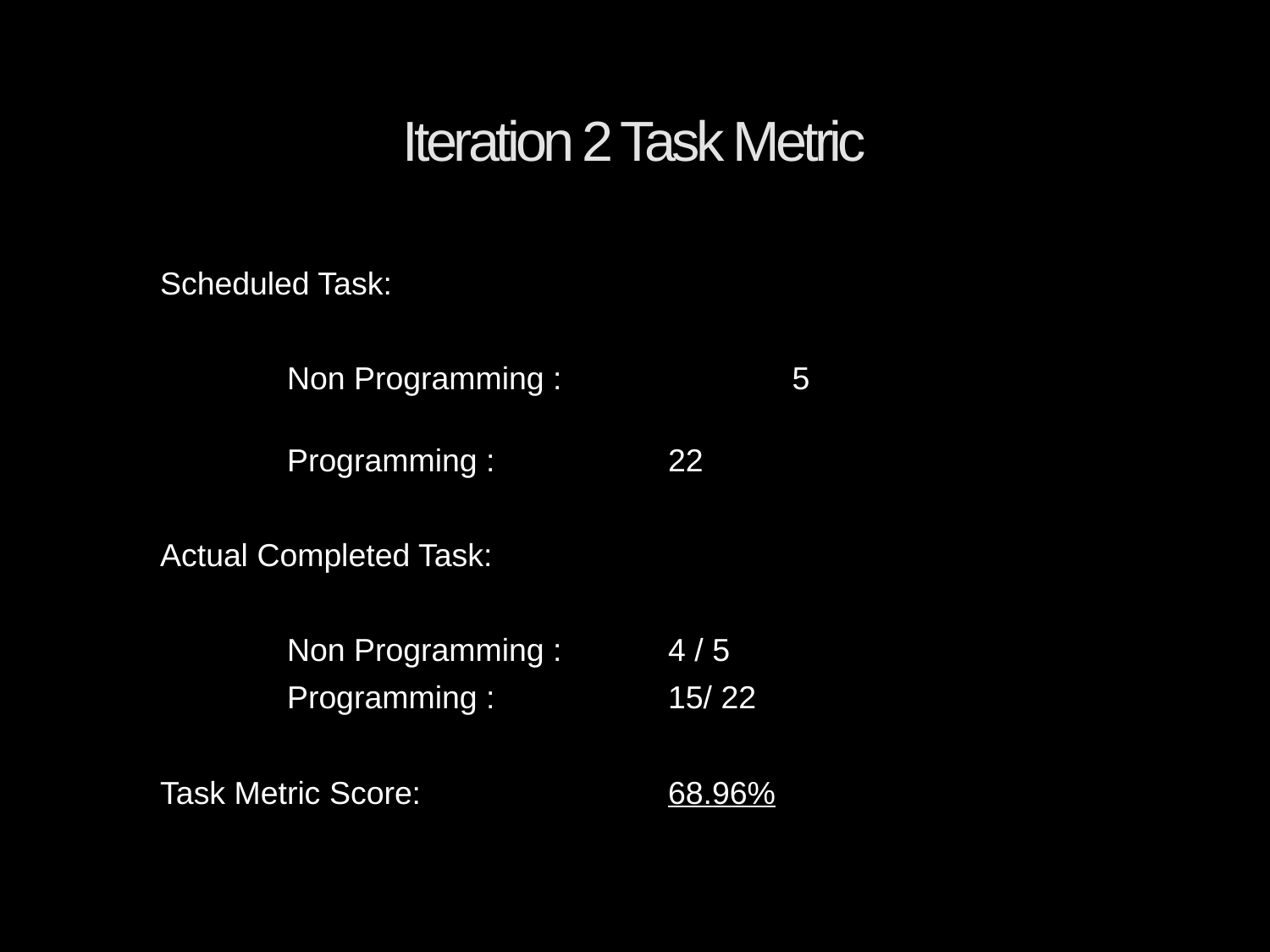

# Iteration 2 Task Metric

	Scheduled Task:

		Non Programming :	              5
		Programming : 		22

	Actual Completed Task:

		Non Programming :	4 / 5
		Programming :		15/ 22

	Task Metric Score: 		68.96%